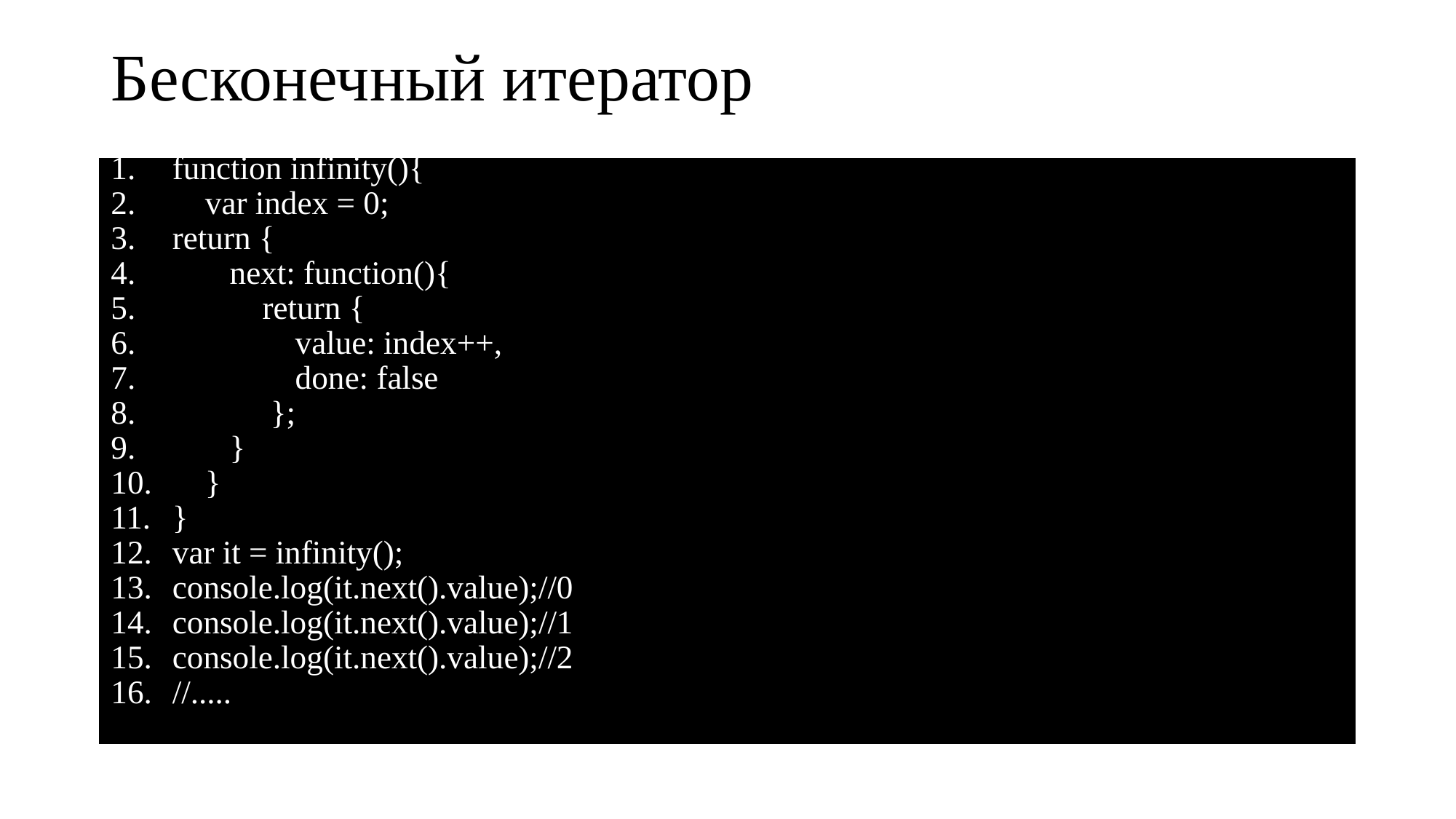

# Бесконечный итератор
function infinity(){
    var index = 0;
return {
       next: function(){
           return {
               value: index++,
               done: false
            };
       }
    }
}
var it = infinity();
console.log(it.next().value);//0
console.log(it.next().value);//1
console.log(it.next().value);//2
//.....